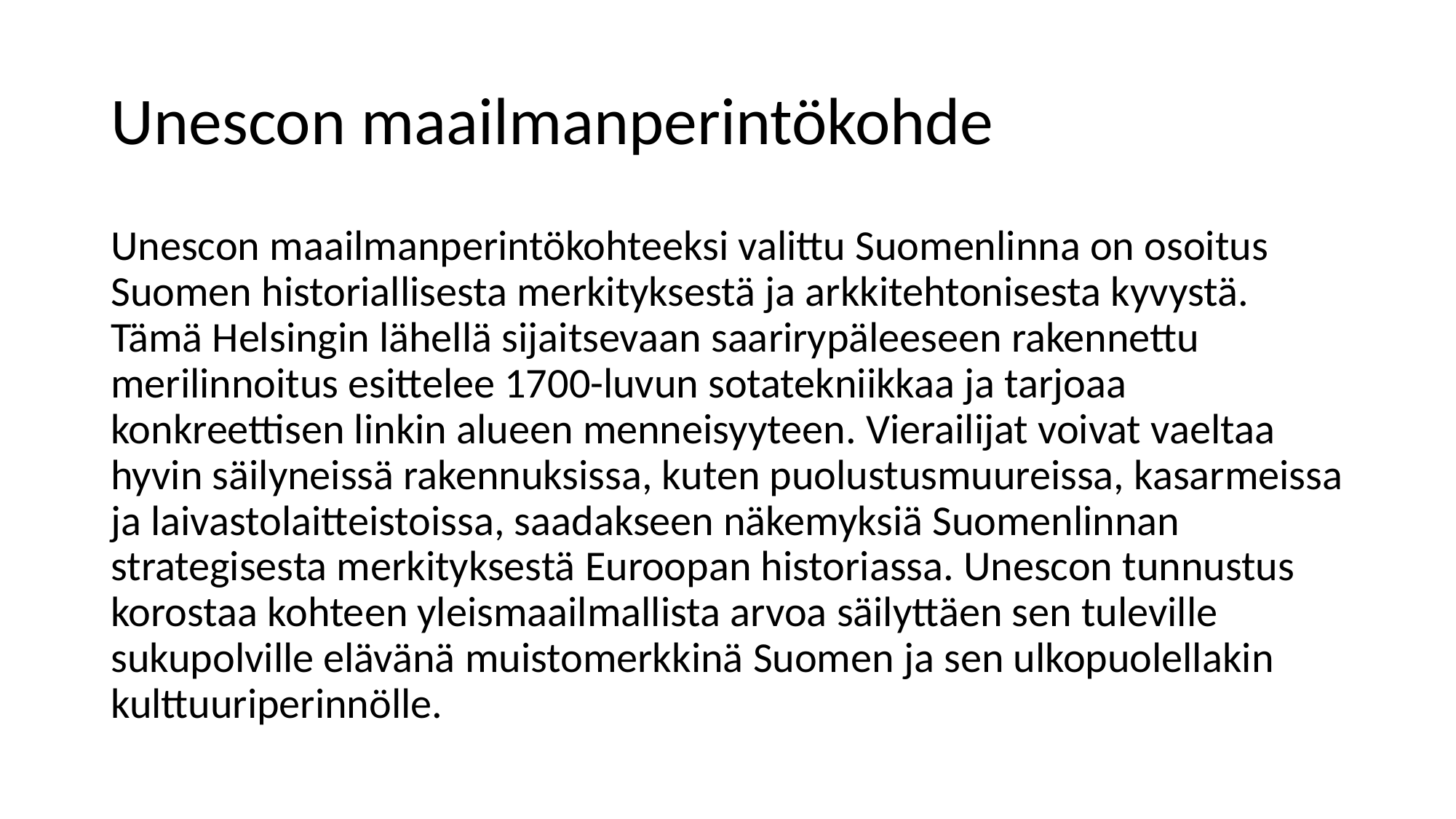

# Unescon maailmanperintökohde
Unescon maailmanperintökohteeksi valittu Suomenlinna on osoitus Suomen historiallisesta merkityksestä ja arkkitehtonisesta kyvystä. Tämä Helsingin lähellä sijaitsevaan saarirypäleeseen rakennettu merilinnoitus esittelee 1700-luvun sotatekniikkaa ja tarjoaa konkreettisen linkin alueen menneisyyteen. Vierailijat voivat vaeltaa hyvin säilyneissä rakennuksissa, kuten puolustusmuureissa, kasarmeissa ja laivastolaitteistoissa, saadakseen näkemyksiä Suomenlinnan strategisesta merkityksestä Euroopan historiassa. Unescon tunnustus korostaa kohteen yleismaailmallista arvoa säilyttäen sen tuleville sukupolville elävänä muistomerkkinä Suomen ja sen ulkopuolellakin kulttuuriperinnölle.